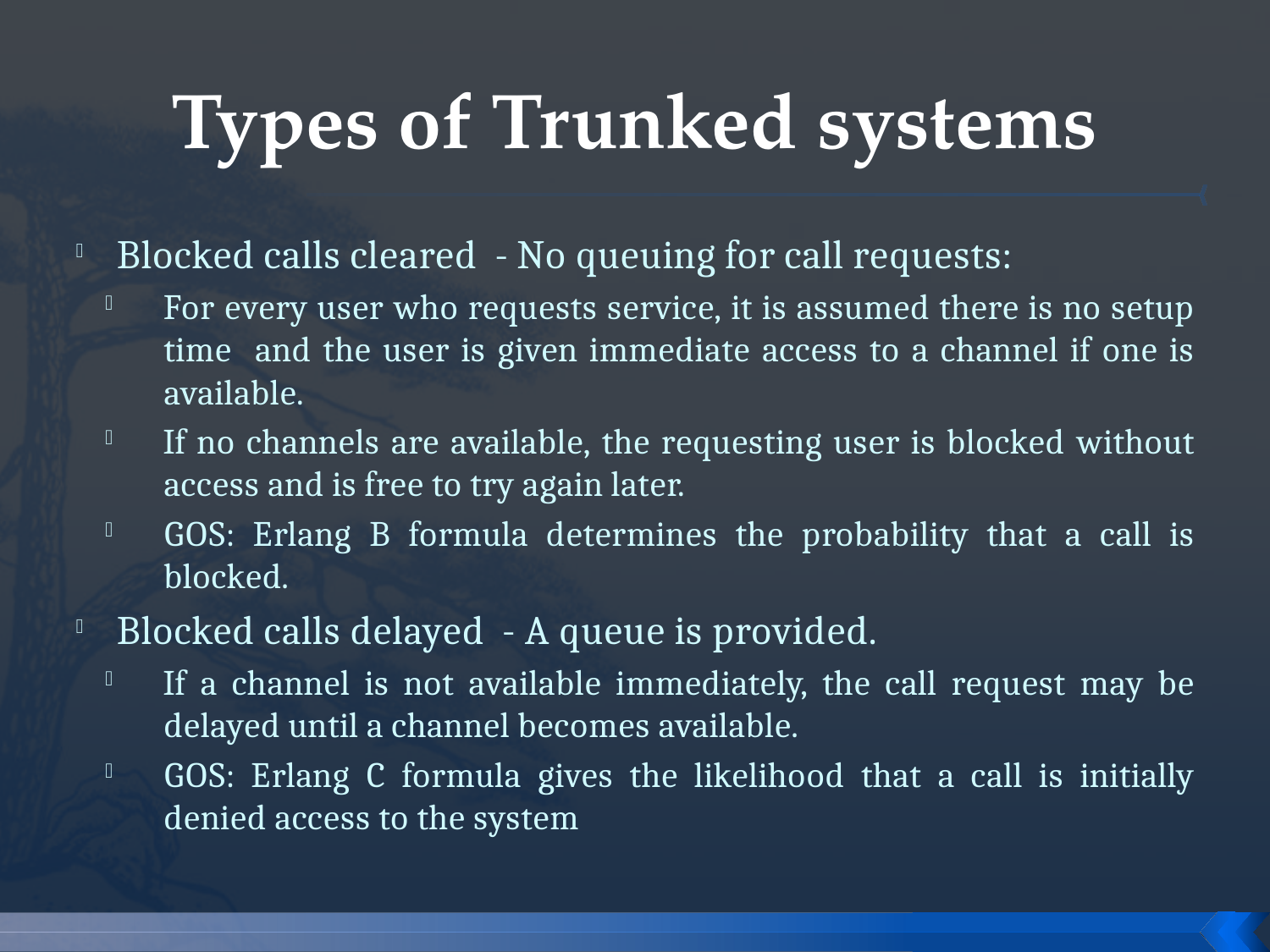

# Types of Trunked systems
Blocked calls cleared  - No queuing for call requests:
For every user who requests service, it is assumed there is no setup time  and the user is given immediate access to a channel if one is available.
If no channels are available, the requesting user is blocked without access and is free to try again later.
GOS: Erlang B formula determines the probability that a call is blocked.
Blocked calls delayed  - A queue is provided.
If a channel is not available immediately, the call request may be delayed until a channel becomes available.
GOS: Erlang C formula gives the likelihood that a call is initially denied access to the system